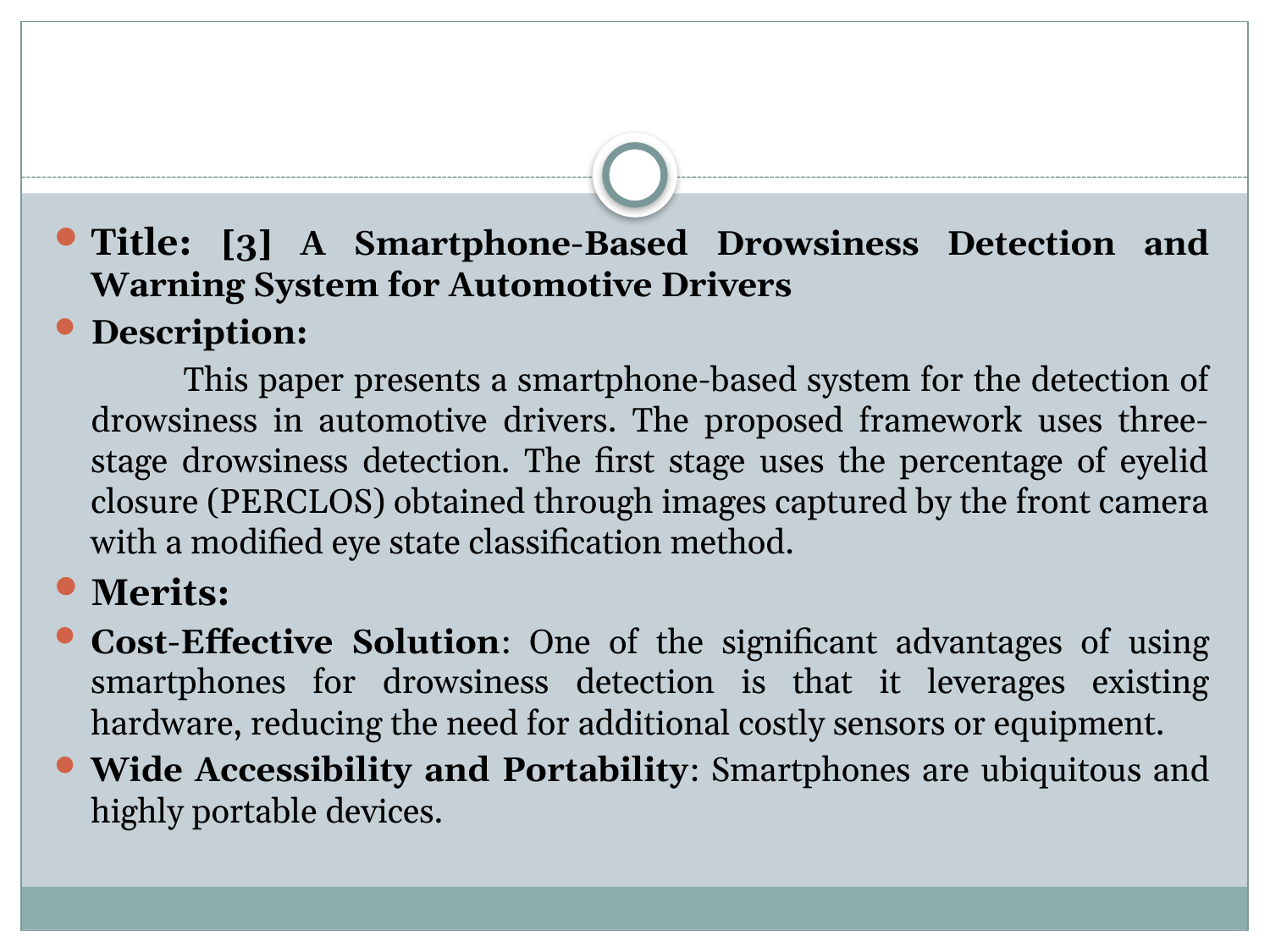

#
Title: [3] A Smartphone-Based Drowsiness Detection and Warning System for Automotive Drivers
Description:
             This paper presents a smartphone-based system for the detection of drowsiness in automotive drivers. The proposed framework uses three-stage drowsiness detection. The first stage uses the percentage of eyelid closure (PERCLOS) obtained through images captured by the front camera with a modified eye state classification method.
Merits:
Cost-Effective Solution: One of the significant advantages of using smartphones for drowsiness detection is that it leverages existing hardware, reducing the need for additional costly sensors or equipment.
Wide Accessibility and Portability: Smartphones are ubiquitous and highly portable devices.